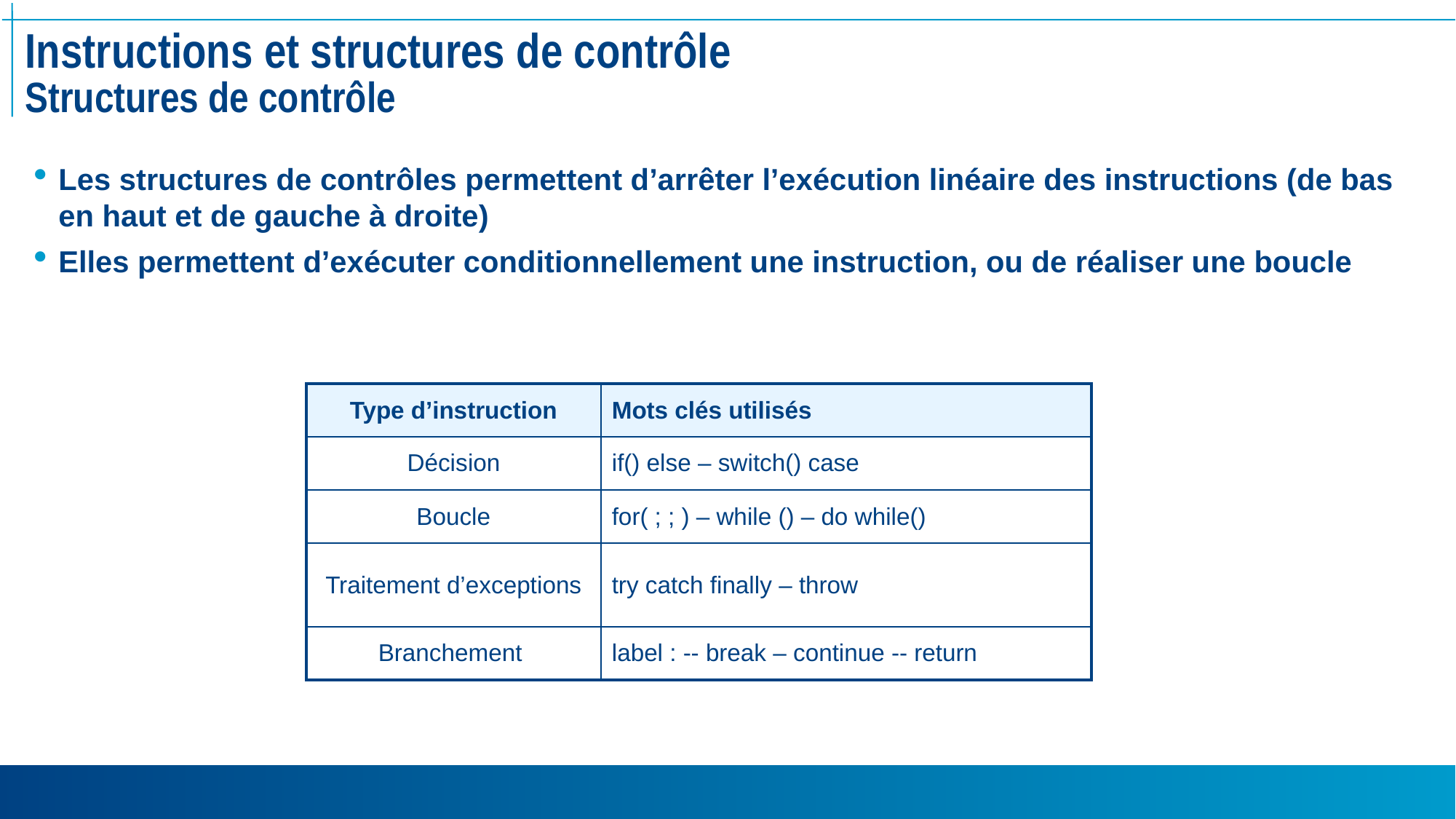

# Instructions et structures de contrôle Structures de contrôle
Les structures de contrôles permettent d’arrêter l’exécution linéaire des instructions (de bas en haut et de gauche à droite)
Elles permettent d’exécuter conditionnellement une instruction, ou de réaliser une boucle
| Type d’instruction | Mots clés utilisés |
| --- | --- |
| Décision | if() else – switch() case |
| Boucle | for( ; ; ) – while () – do while() |
| Traitement d’exceptions | try catch finally – throw |
| Branchement | label : -- break – continue -- return |